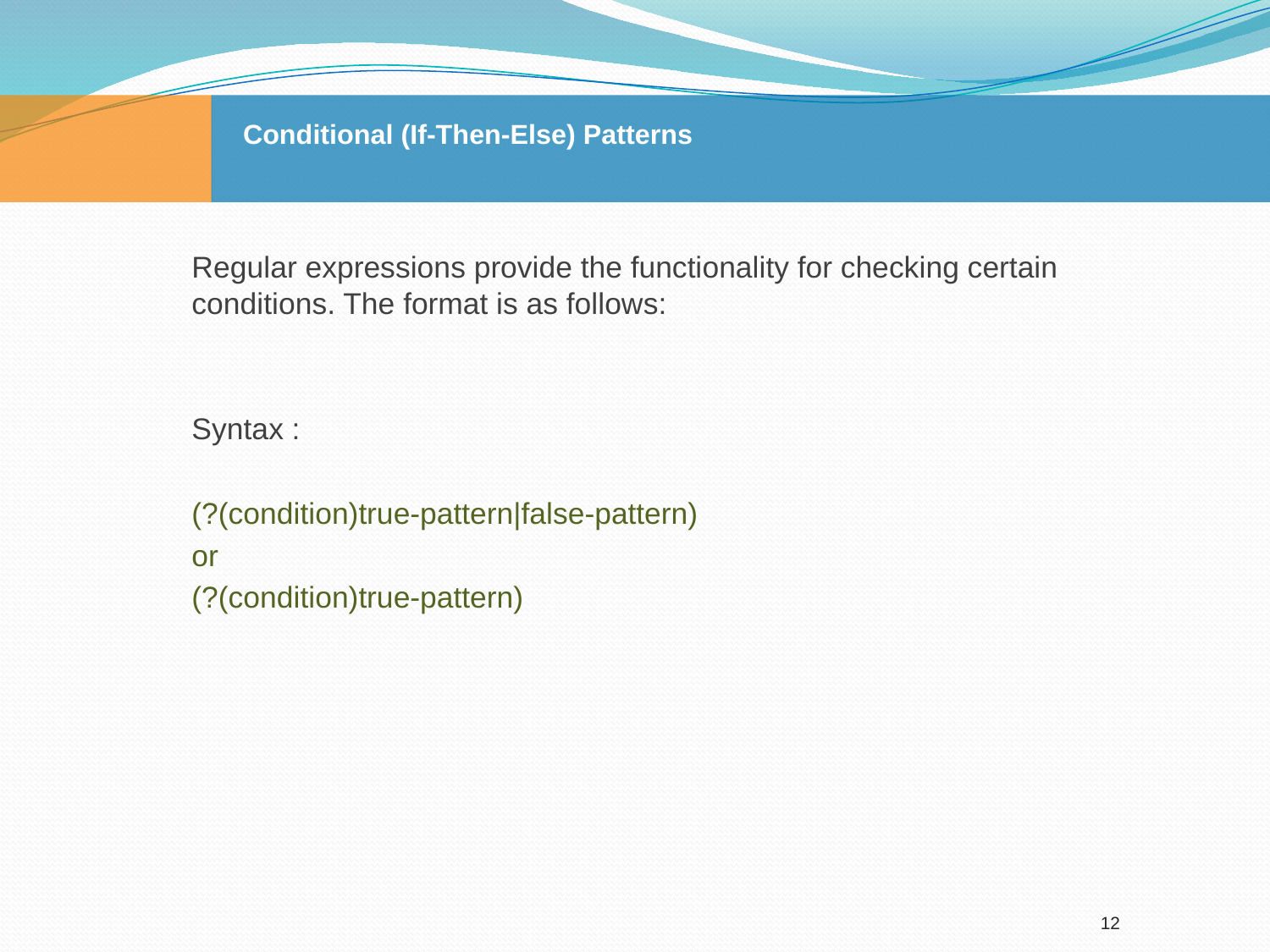

# Conditional (If-Then-Else) Patterns
Regular expressions provide the functionality for checking certain conditions. The format is as follows:

Syntax :

(?(condition)true-pattern|false-pattern)
or
(?(condition)true-pattern)

12